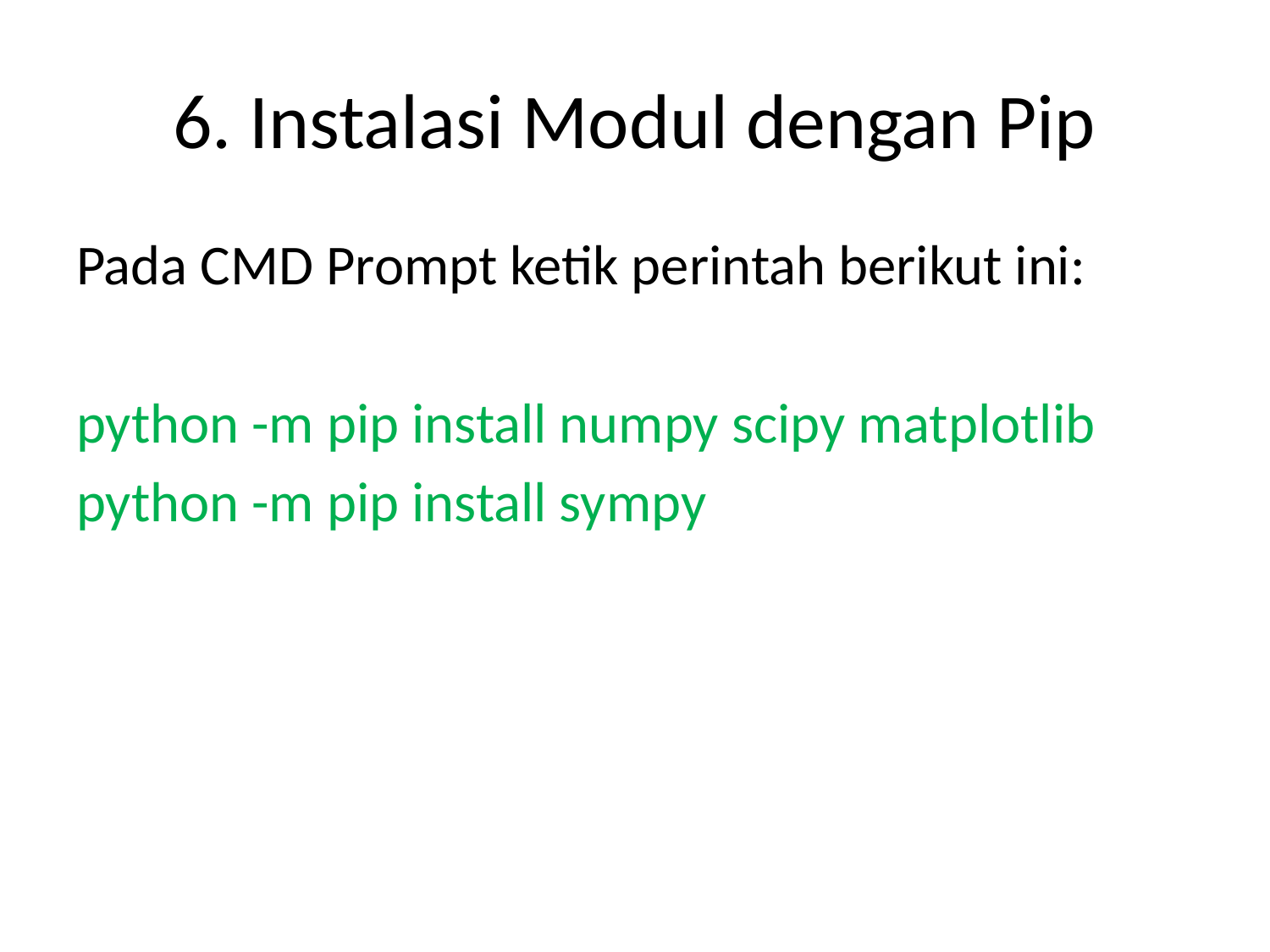

# 6. Instalasi Modul dengan Pip
Pada CMD Prompt ketik perintah berikut ini:

python -m pip install numpy scipy matplotlib
python -m pip install sympy